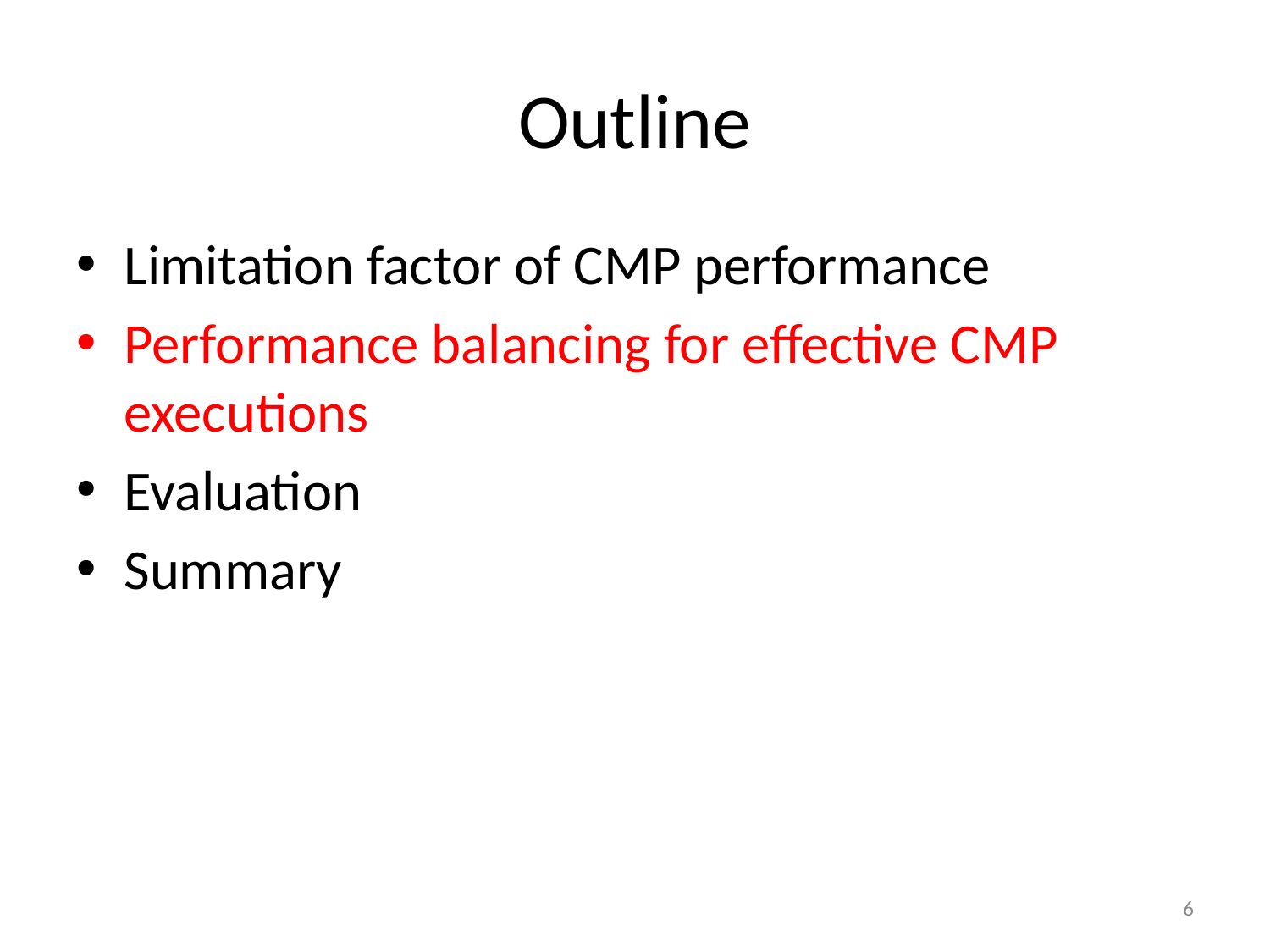

# Outline
Limitation factor of CMP performance
Performance balancing for effective CMP executions
Evaluation
Summary

6